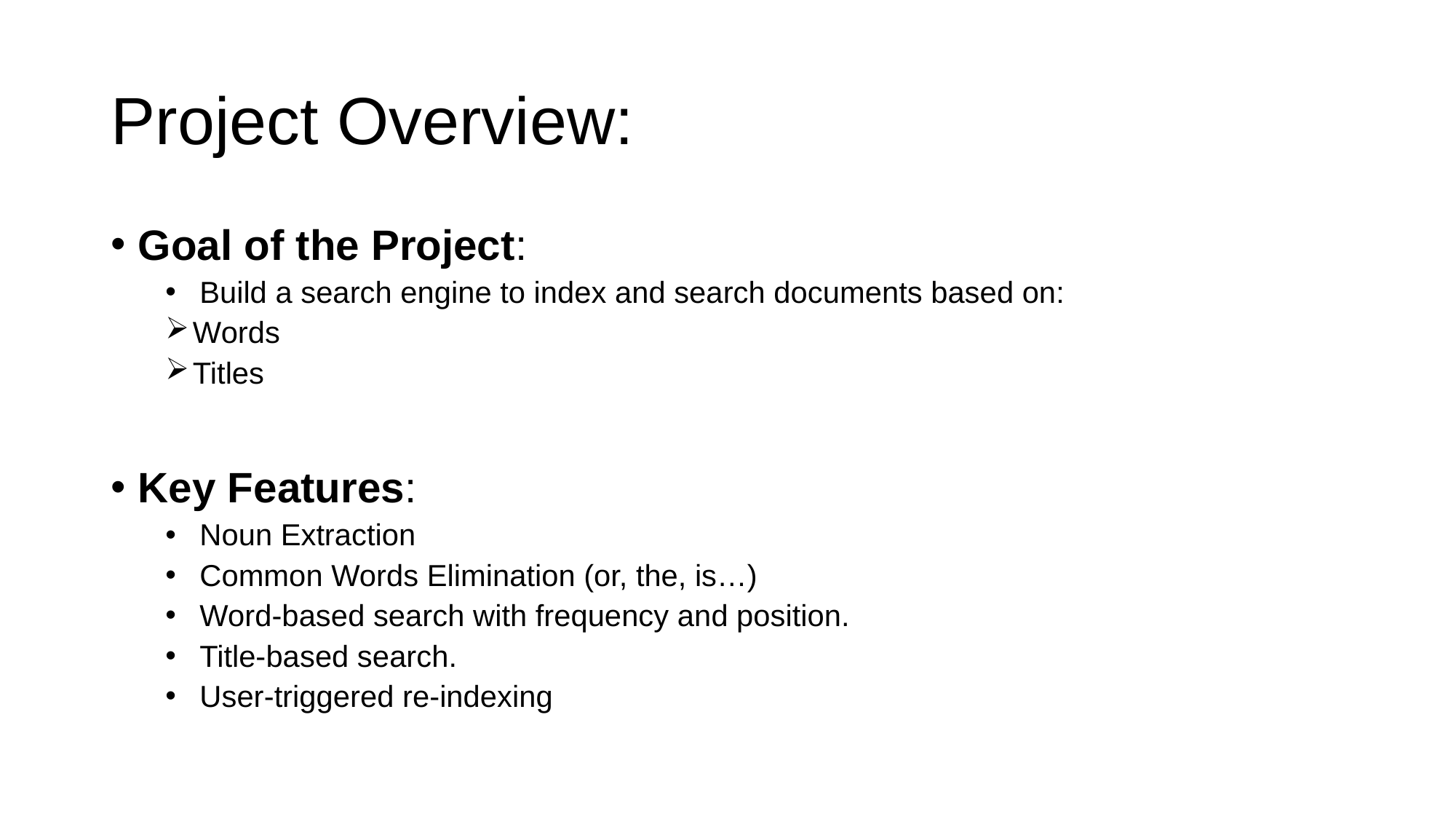

# Project Overview:
Goal of the Project:
Build a search engine to index and search documents based on:
Words
Titles

Key Features:
Noun Extraction
Common Words Elimination (or, the, is…)
Word-based search with frequency and position.
Title-based search.
User-triggered re-indexing